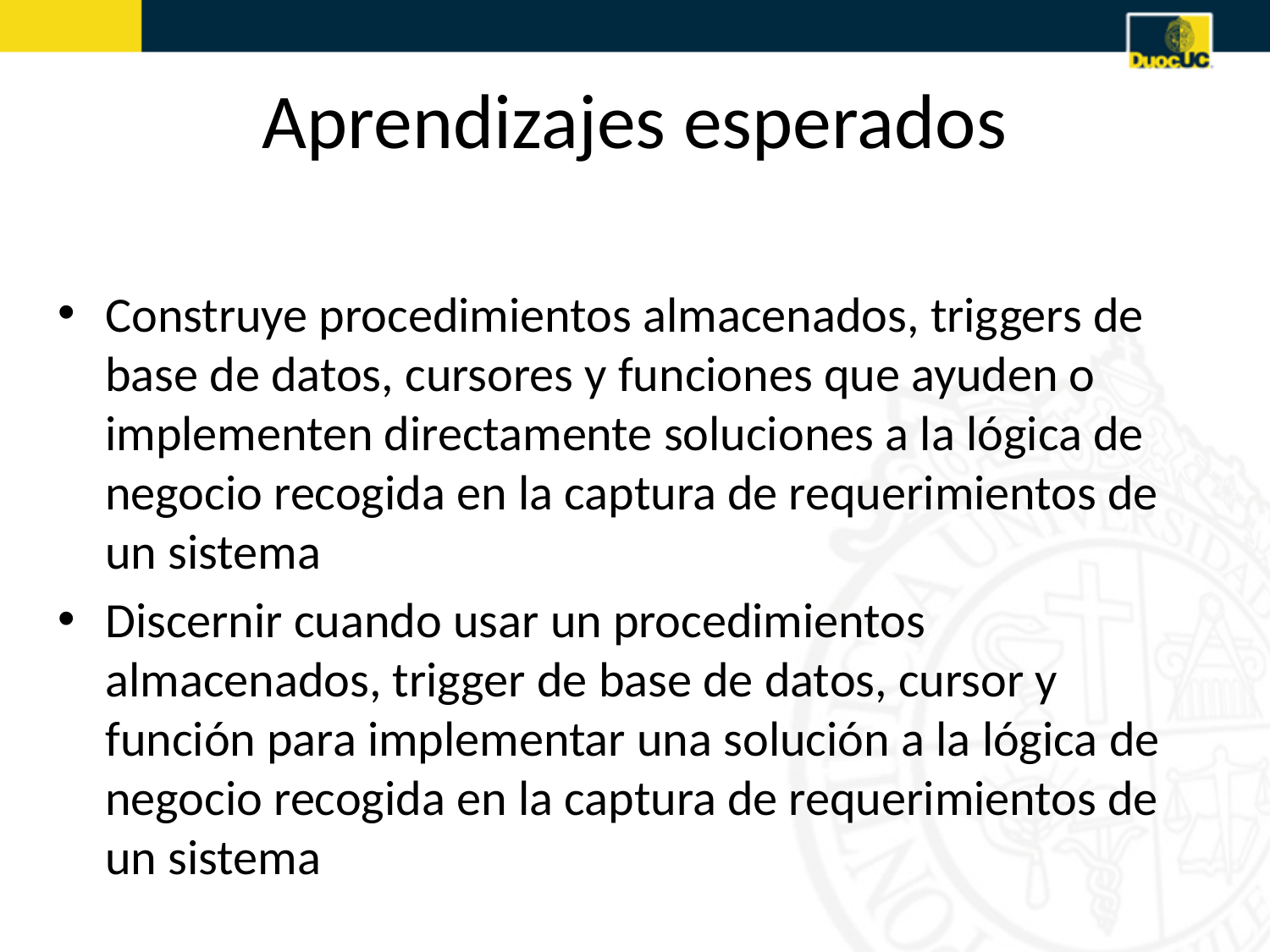

# Aprendizajes esperados
Construye procedimientos almacenados, triggers de base de datos, cursores y funciones que ayuden o implementen directamente soluciones a la lógica de negocio recogida en la captura de requerimientos de un sistema
Discernir cuando usar un procedimientos almacenados, trigger de base de datos, cursor y función para implementar una solución a la lógica de negocio recogida en la captura de requerimientos de un sistema